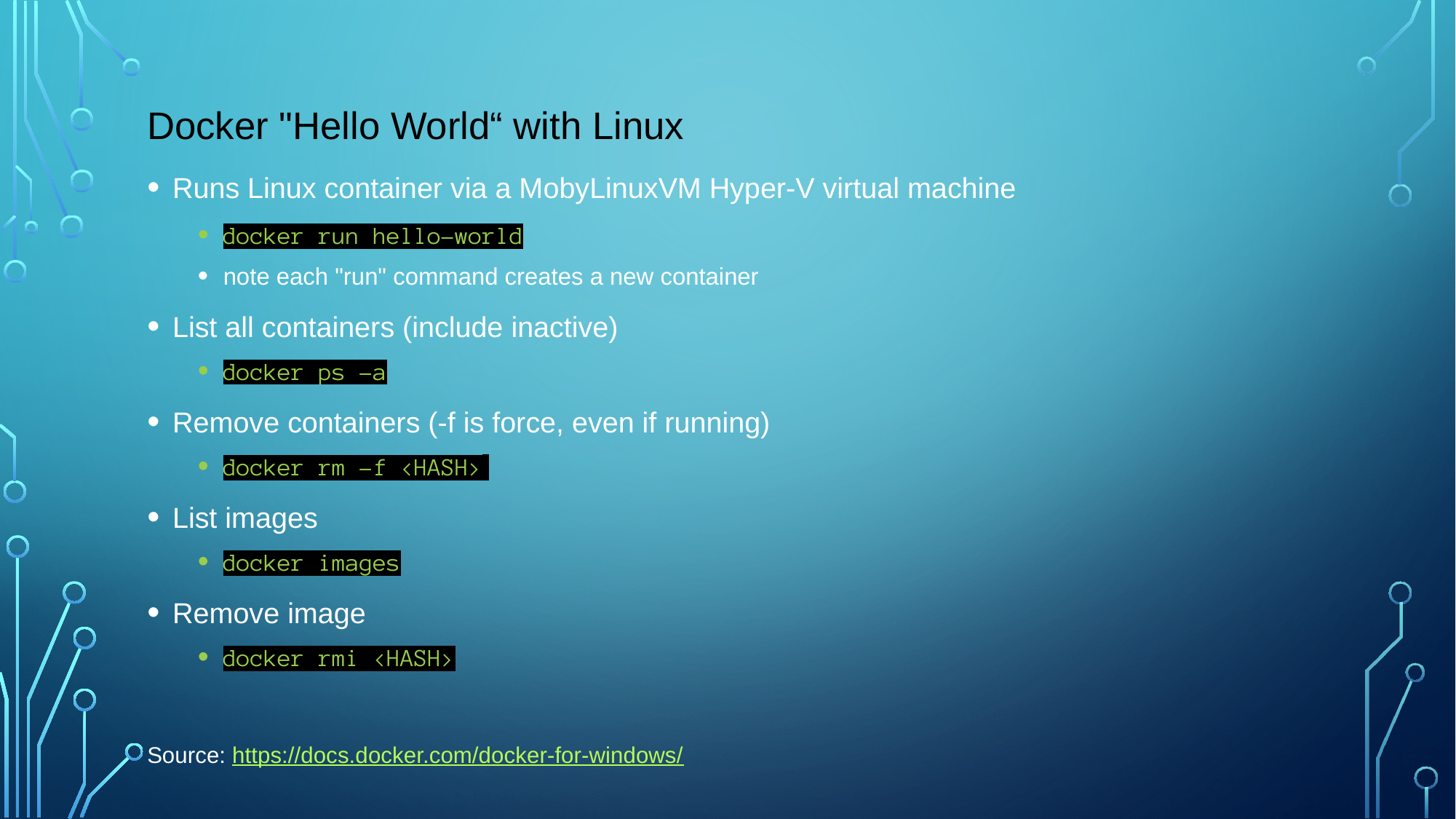

Docker "Hello World“ with Linux
Runs Linux container via a MobyLinuxVM Hyper-V virtual machine
docker run hello-world
note each "run" command creates a new container
List all containers (include inactive)
docker ps -a
Remove containers (-f is force, even if running)
docker rm -f <HASH>
List images
docker images
Remove image
docker rmi <HASH>

Source: https://docs.docker.com/docker-for-windows/